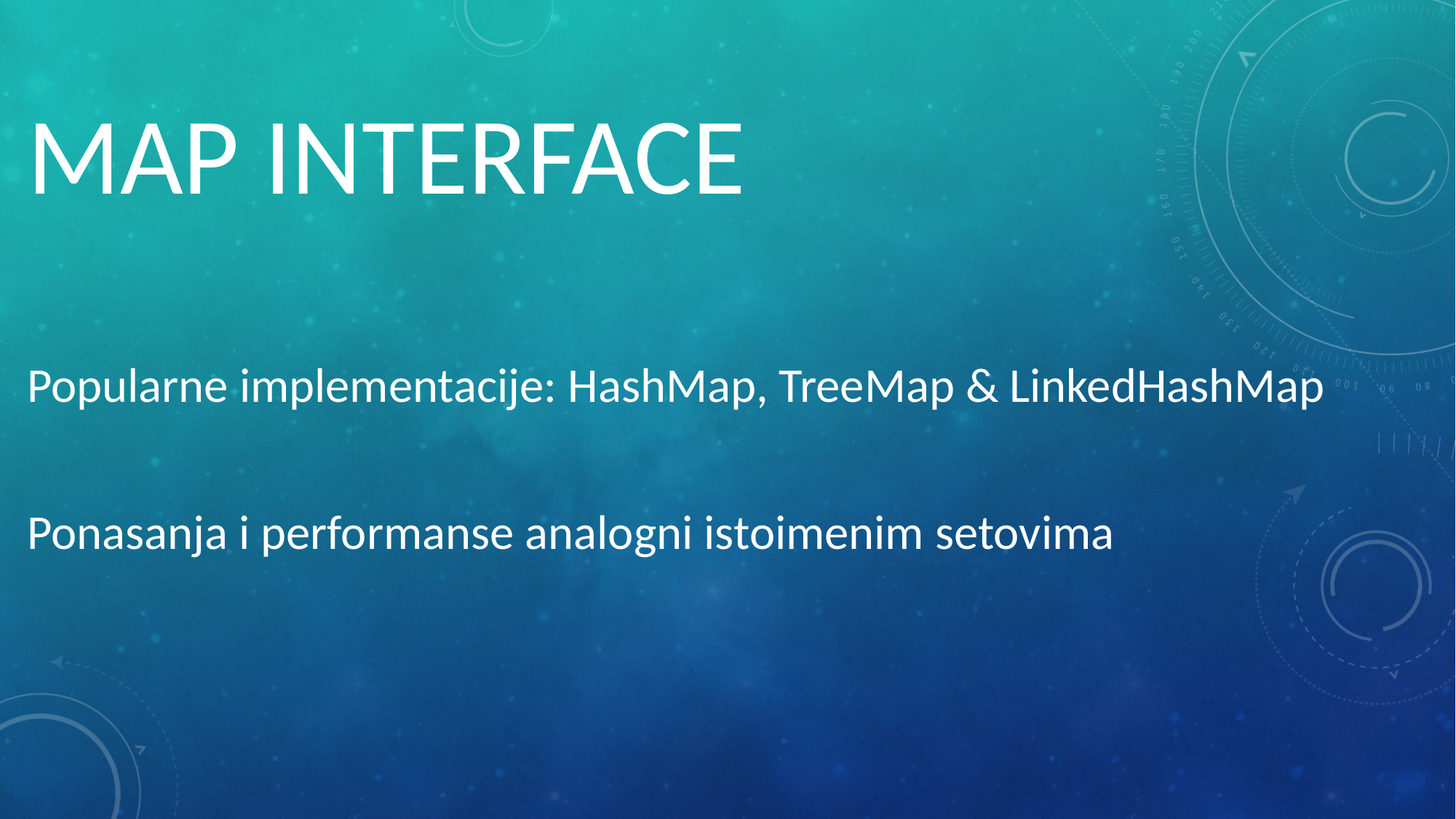

# MAP INTERFACE
Popularne implementacije: HashMap, TreeMap & LinkedHashMap

Ponasanja i performanse analogni istoimenim setovima